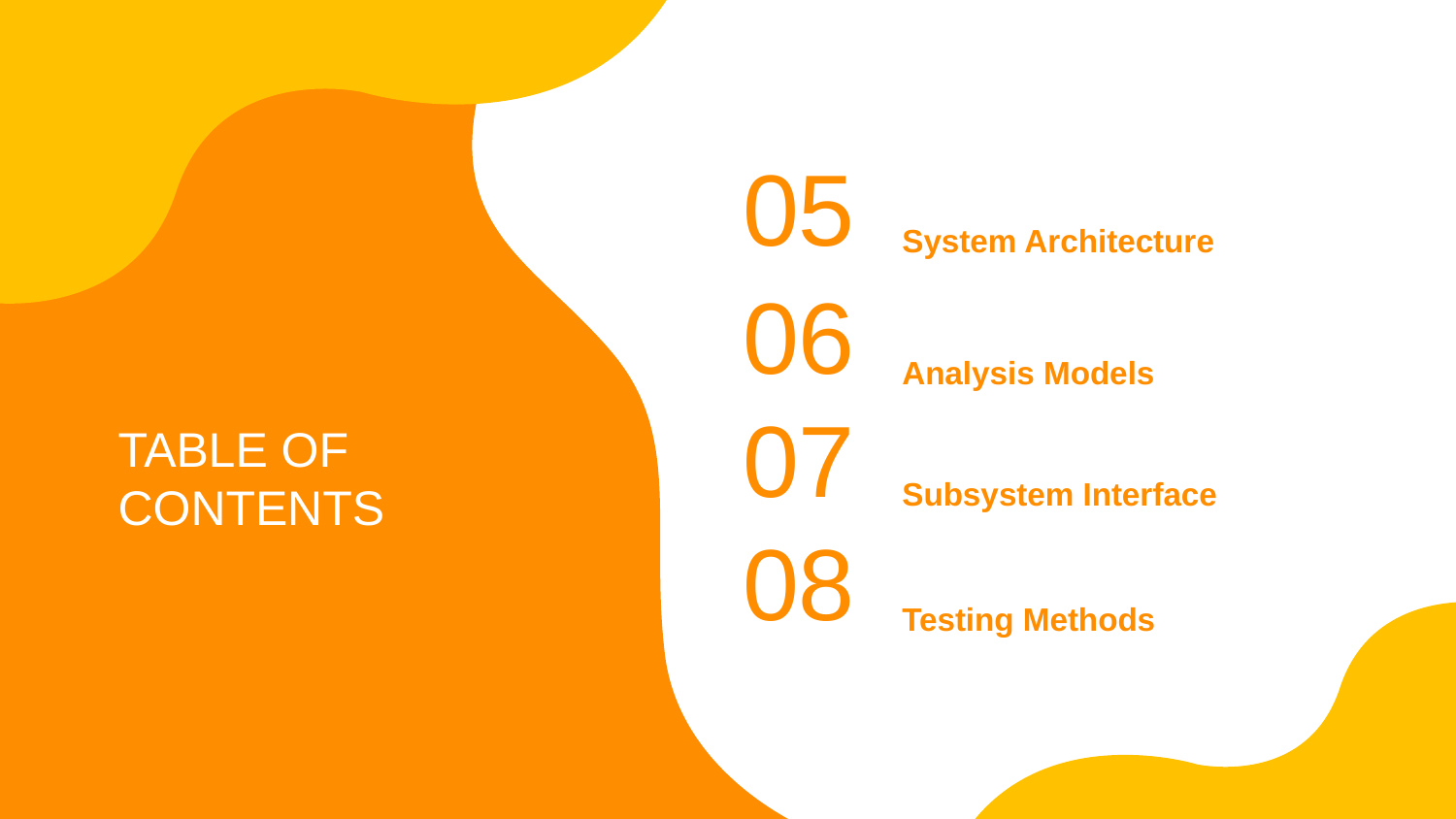

05
System Architecture
06
Analysis Models
# TABLE OF CONTENTS
07
Subsystem Interface
08
Testing Methods